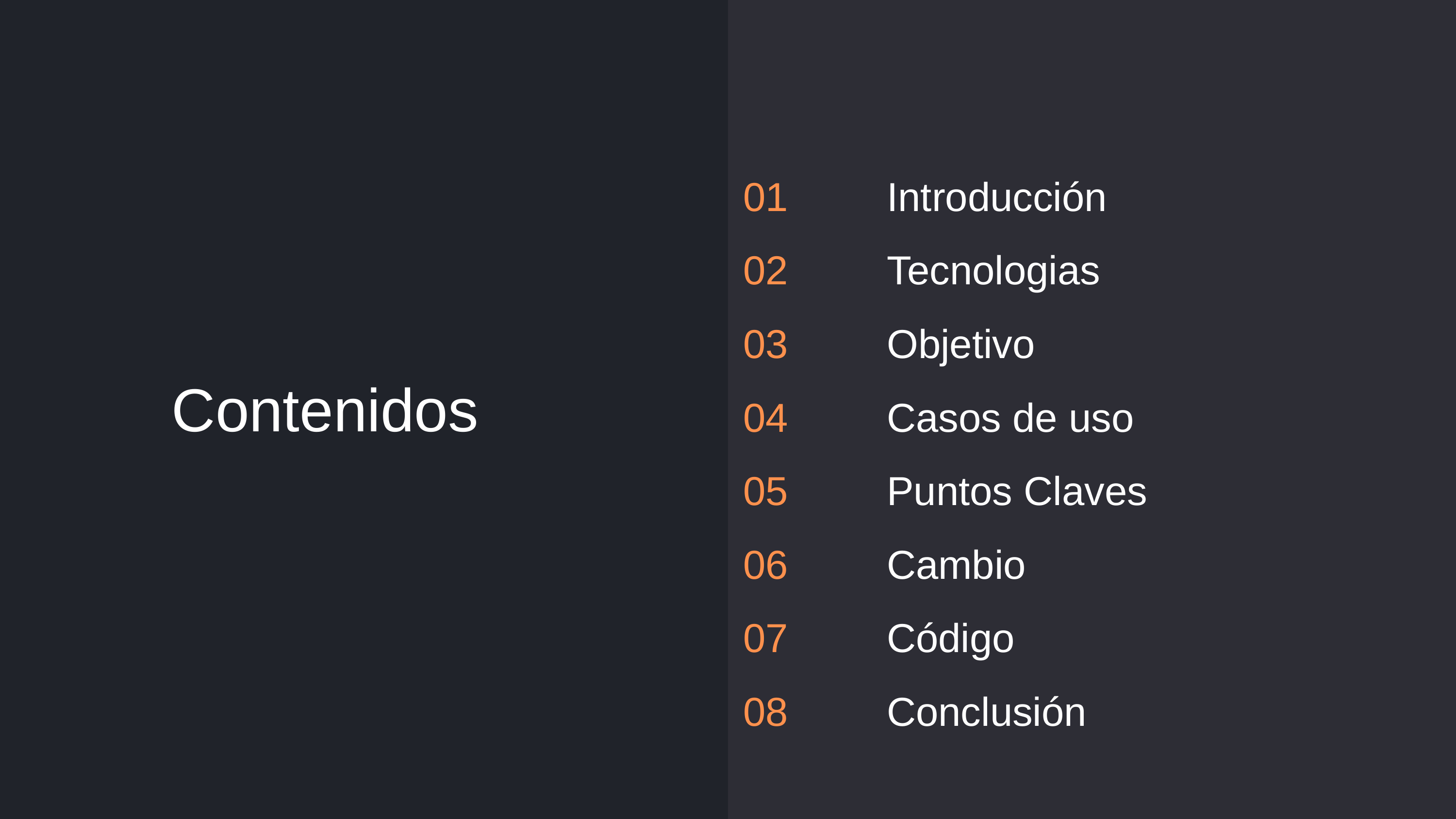

01
02
03
04
05
06
07
08
Introducción
Tecnologias
Objetivo
Casos de uso
Puntos Claves
Cambio
Código
Conclusión
Contenidos